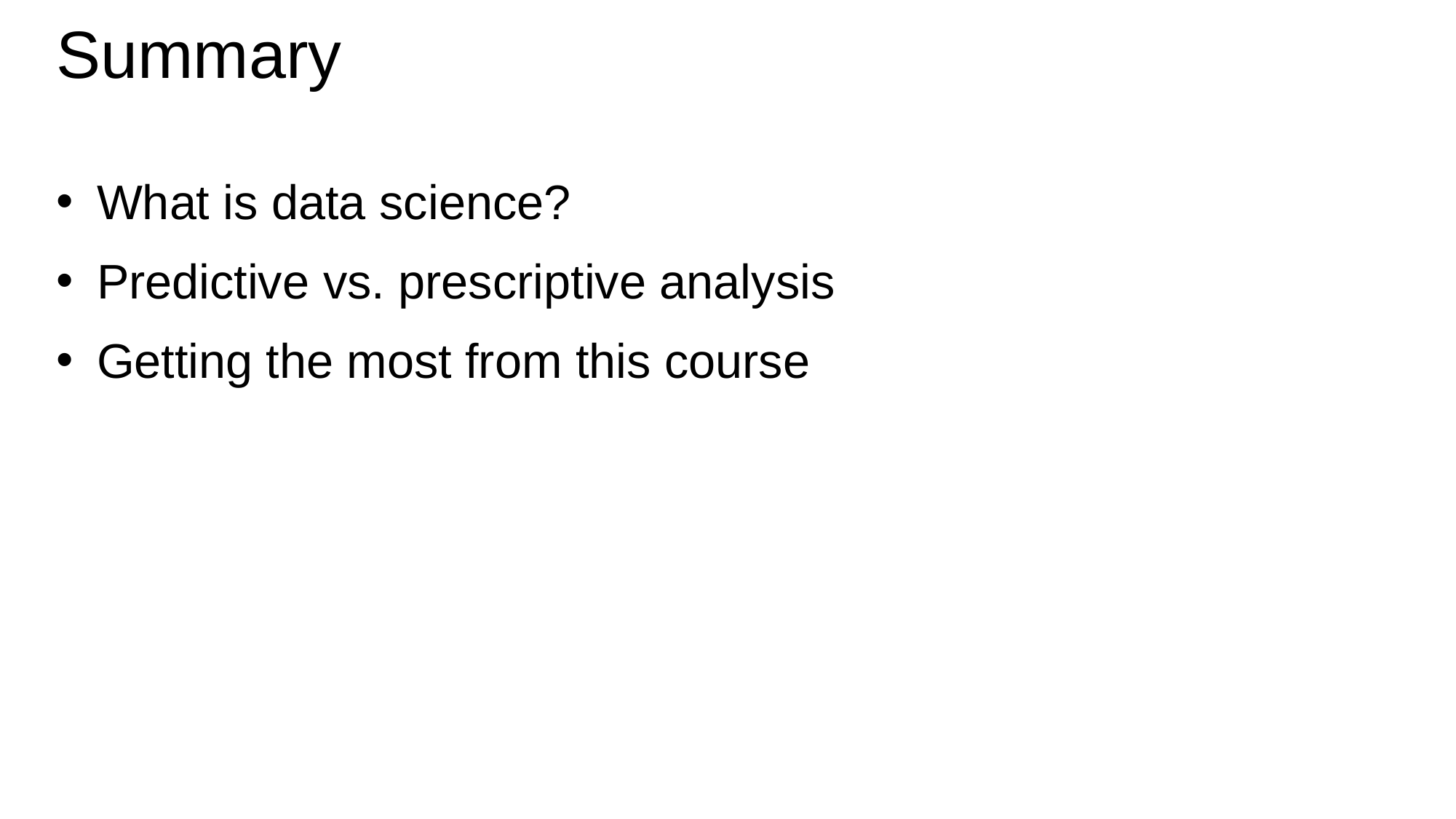

# Summary
What is data science?
Predictive vs. prescriptive analysis
Getting the most from this course